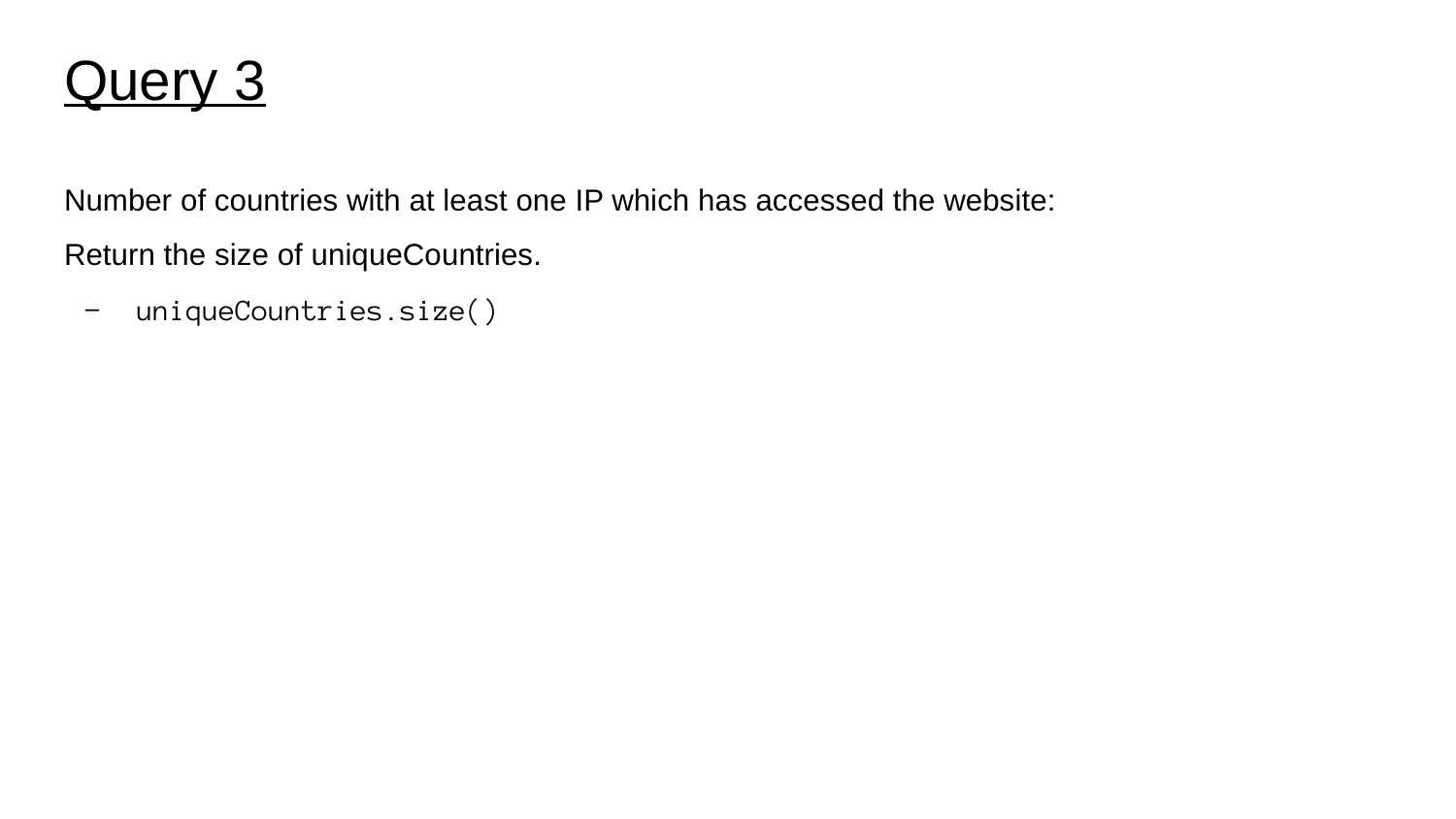

# Query 3
Number of countries with at least one IP which has accessed the website:
Return the size of uniqueCountries.
uniqueCountries.size()